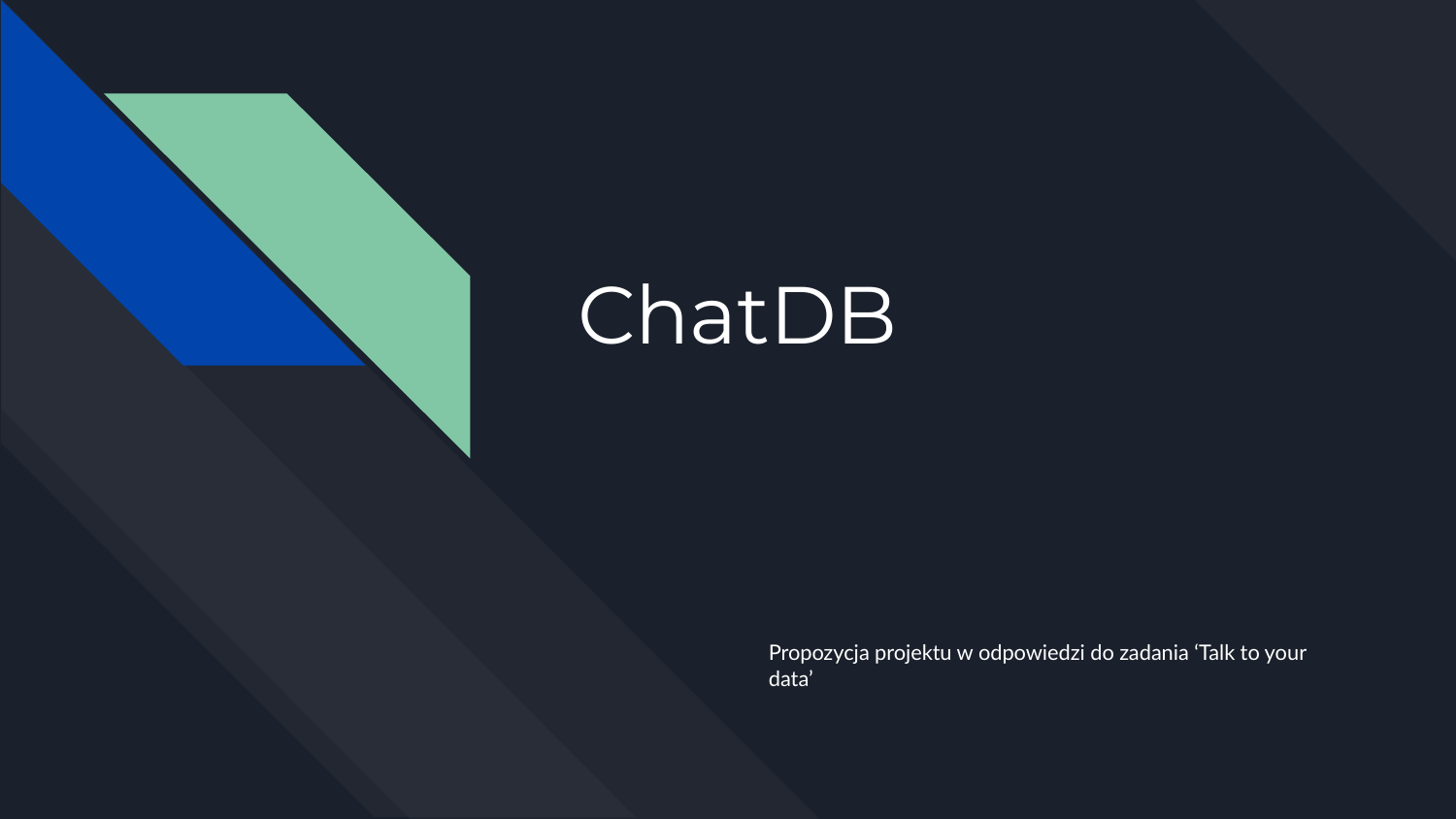

# ChatDB
Propozycja projektu w odpowiedzi do zadania ‘Talk to your data’